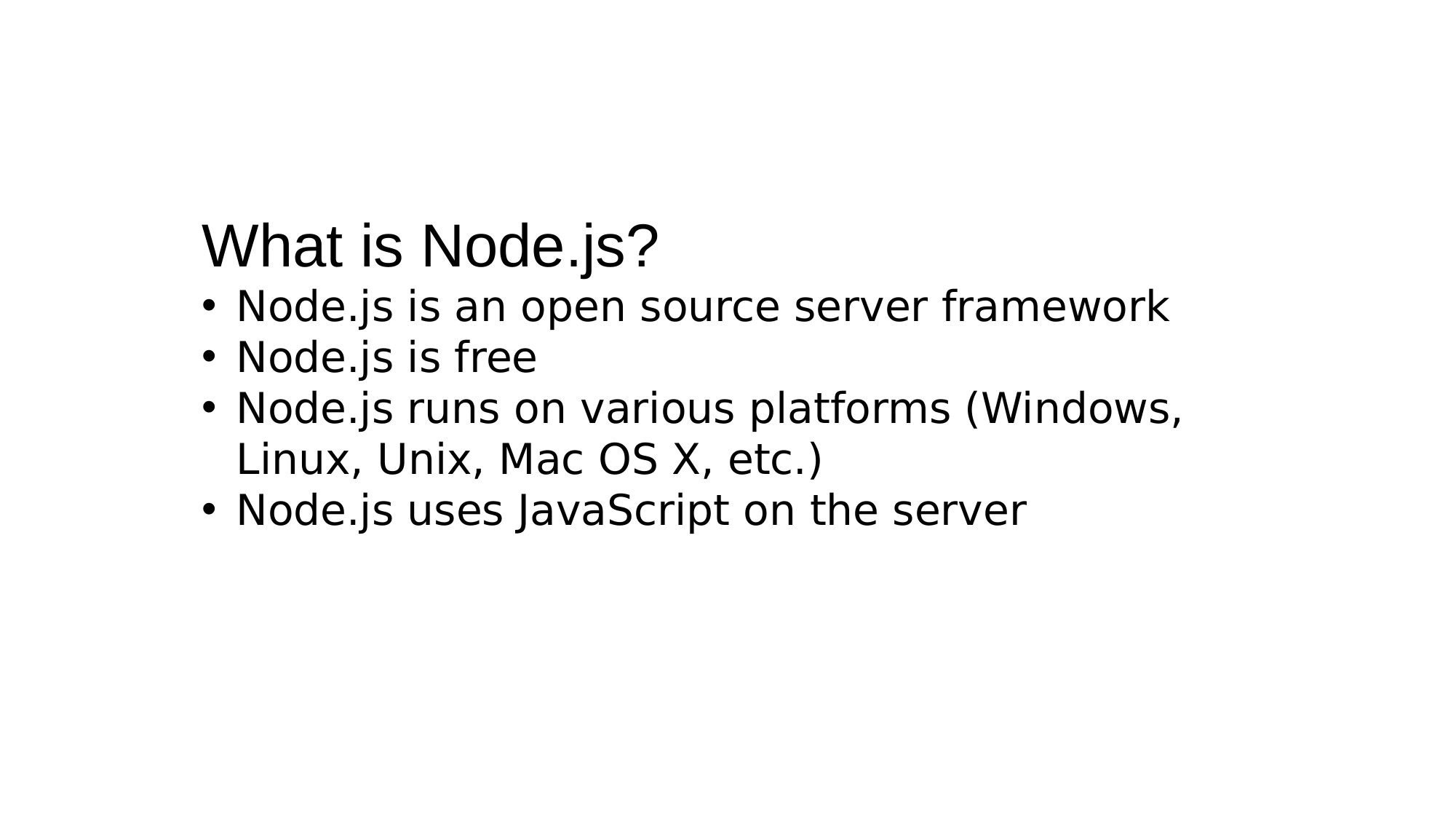

What is Node.js?
Node.js is an open source server framework
Node.js is free
Node.js runs on various platforms (Windows, Linux, Unix, Mac OS X, etc.)
Node.js uses JavaScript on the server